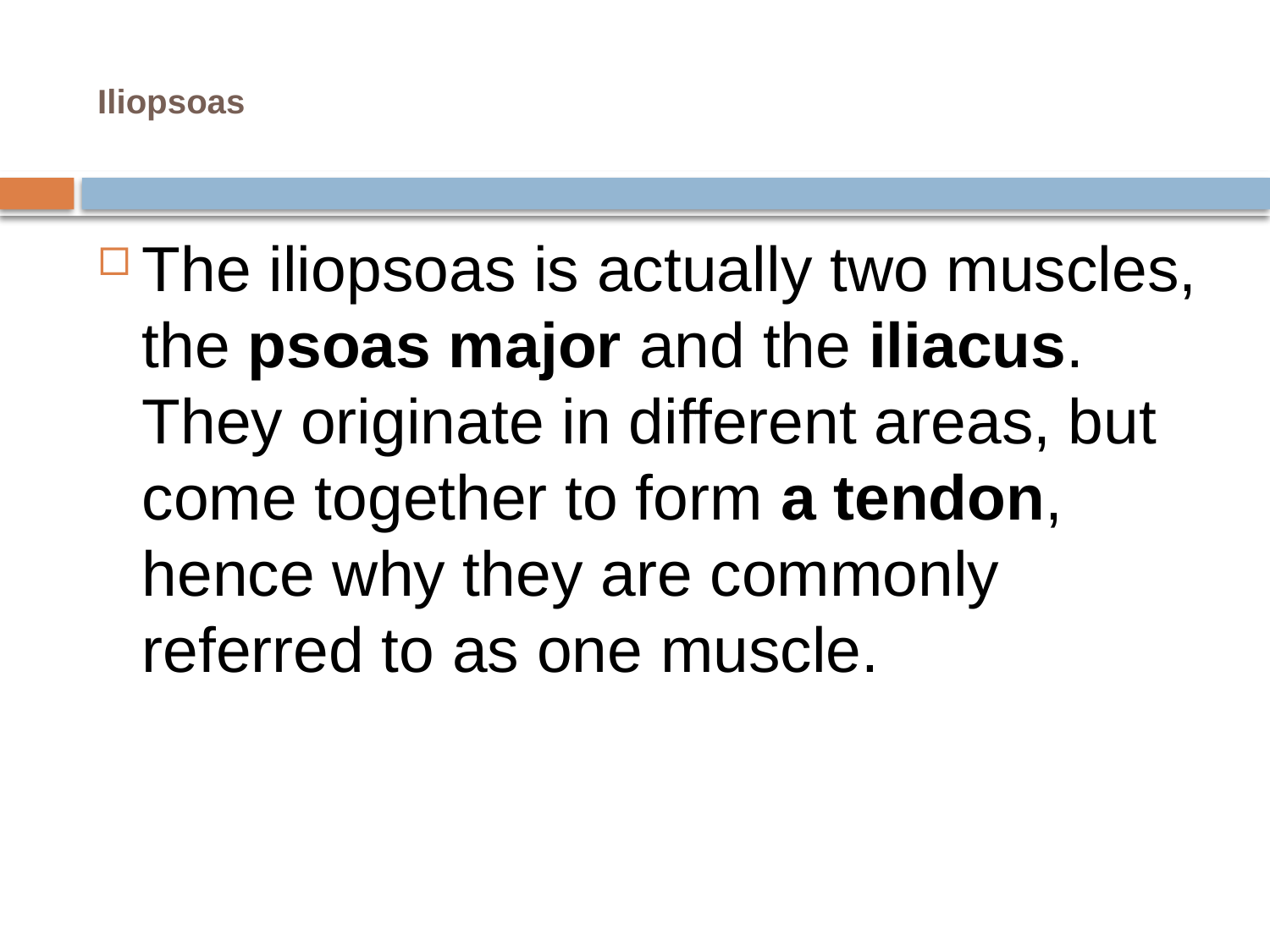

# Iliopsoas
The iliopsoas is actually two muscles, the psoas major and the iliacus. They originate in different areas, but come together to form a tendon, hence why they are commonly referred to as one muscle.